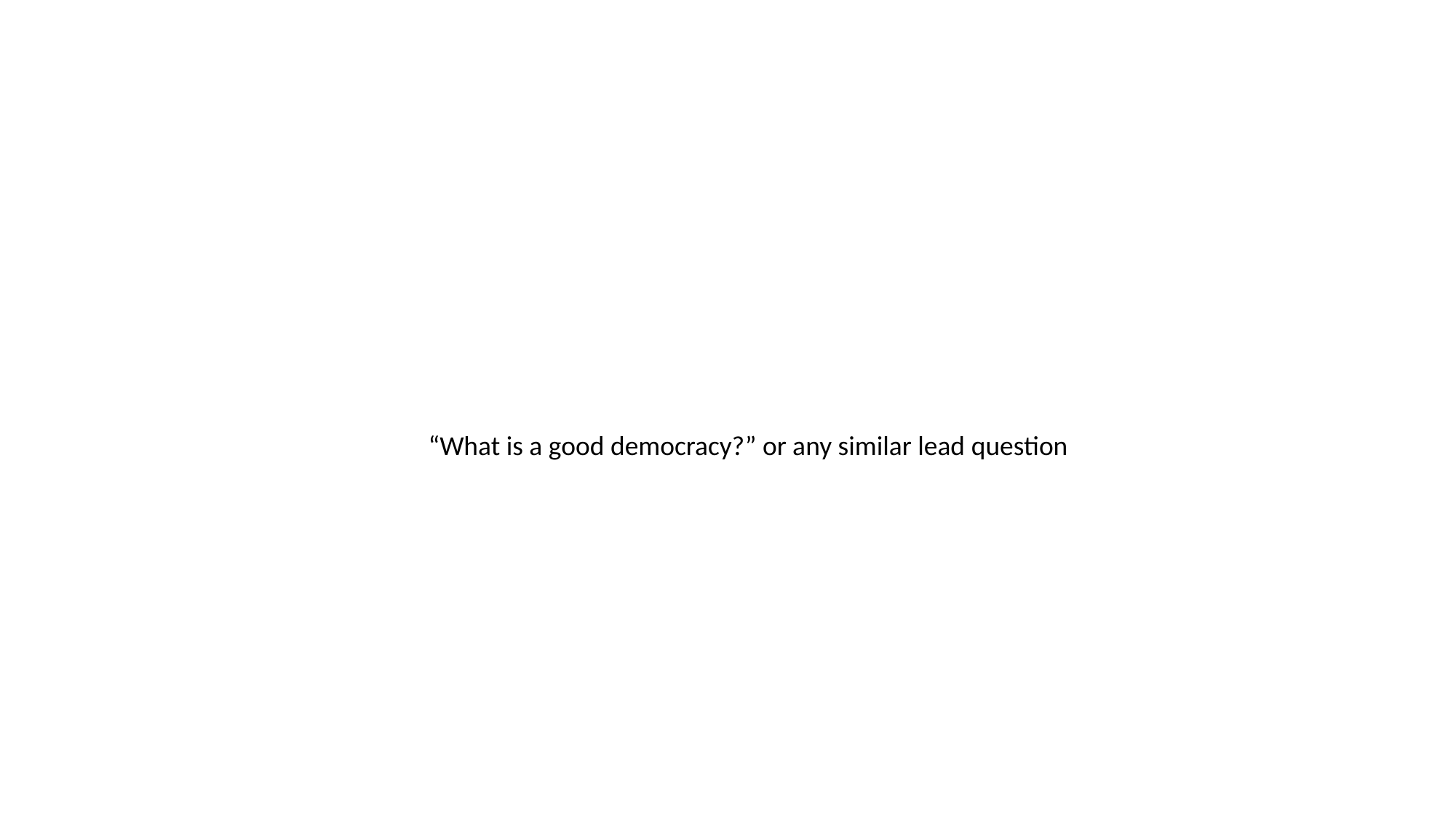

“What is a good democracy?” or any similar lead question